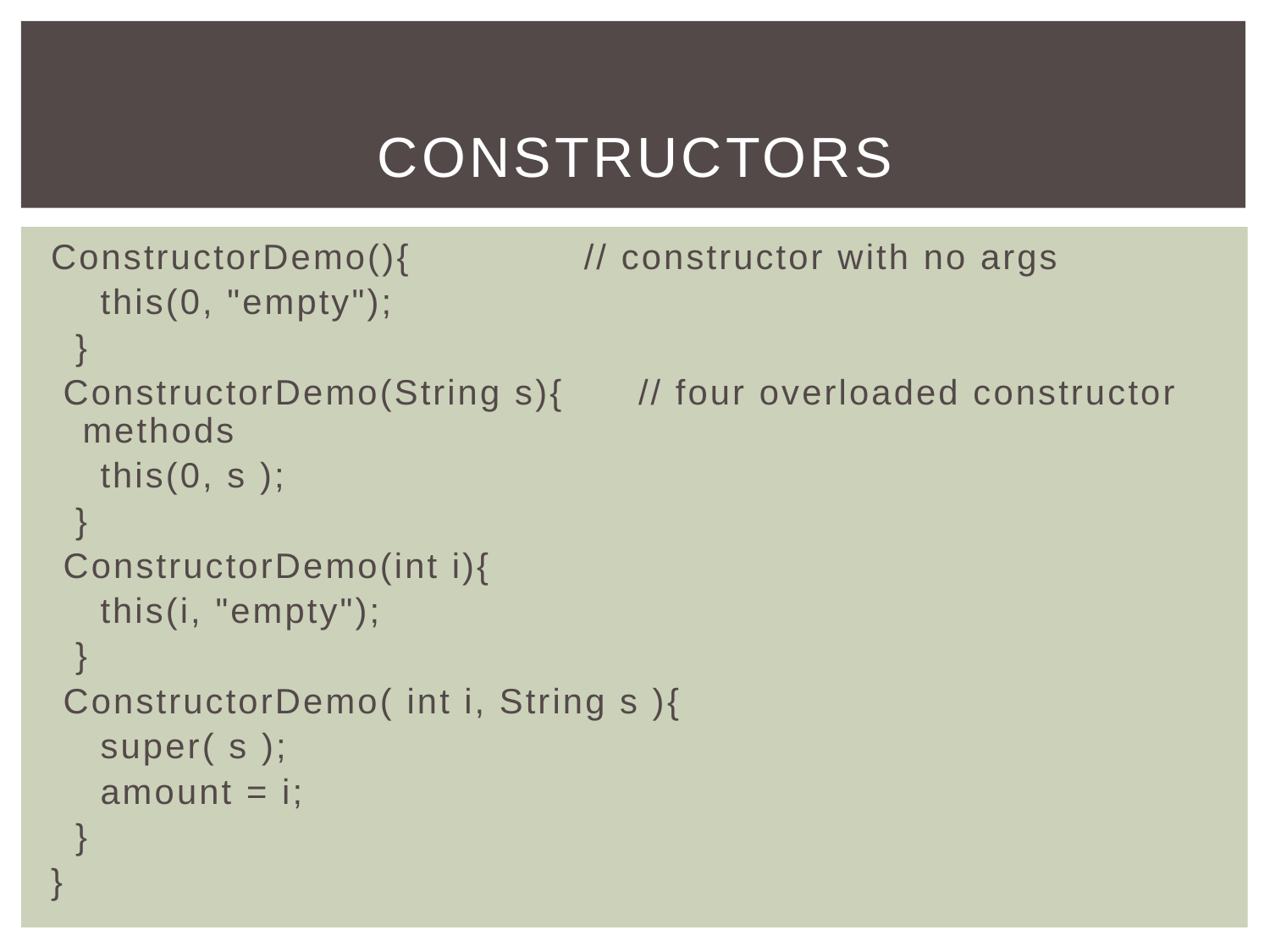

# Constructors
ConstructorDemo(){              // constructor with no args
    this(0, "empty");
  }
 ConstructorDemo(String s){      // four overloaded constructor methods
    this(0, s );
  }
 ConstructorDemo(int i){
    this(i, "empty");
  }
 ConstructorDemo( int i, String s ){
    super( s );
    amount = i;
  }
}